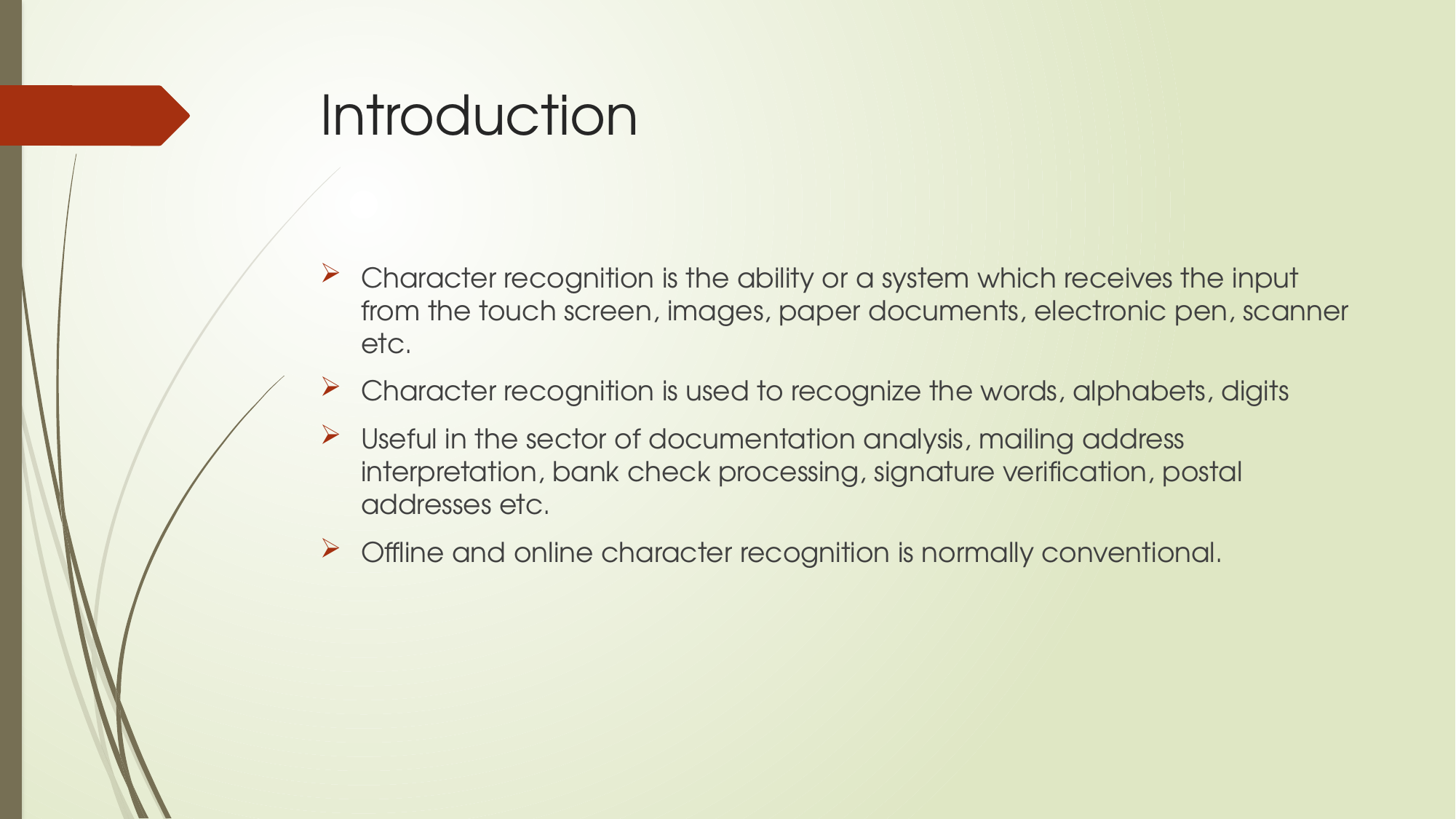

# Introduction
Character recognition is the ability or a system which receives the input from the touch screen, images, paper documents, electronic pen, scanner etc.
Character recognition is used to recognize the words, alphabets, digits
Useful in the sector of documentation analysis, mailing address interpretation, bank check processing, signature verification, postal addresses etc.
Offline and online character recognition is normally conventional.